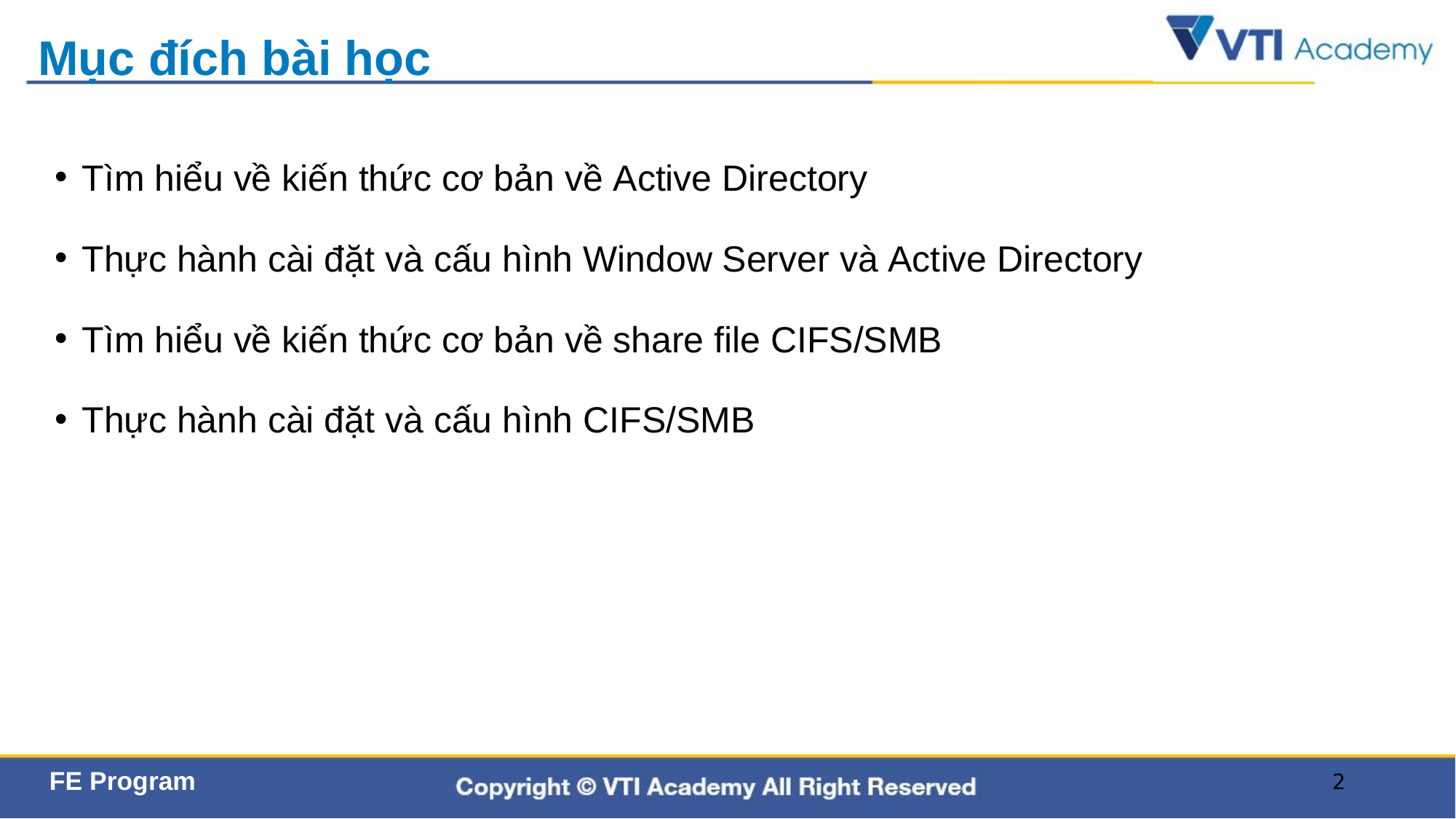

# Mục đích bài học
Tìm hiểu về kiến thức cơ bản về Active Directory
Thực hành cài đặt và cấu hình Window Server và Active Directory
Tìm hiểu về kiến thức cơ bản về share file CIFS/SMB
Thực hành cài đặt và cấu hình CIFS/SMB

2